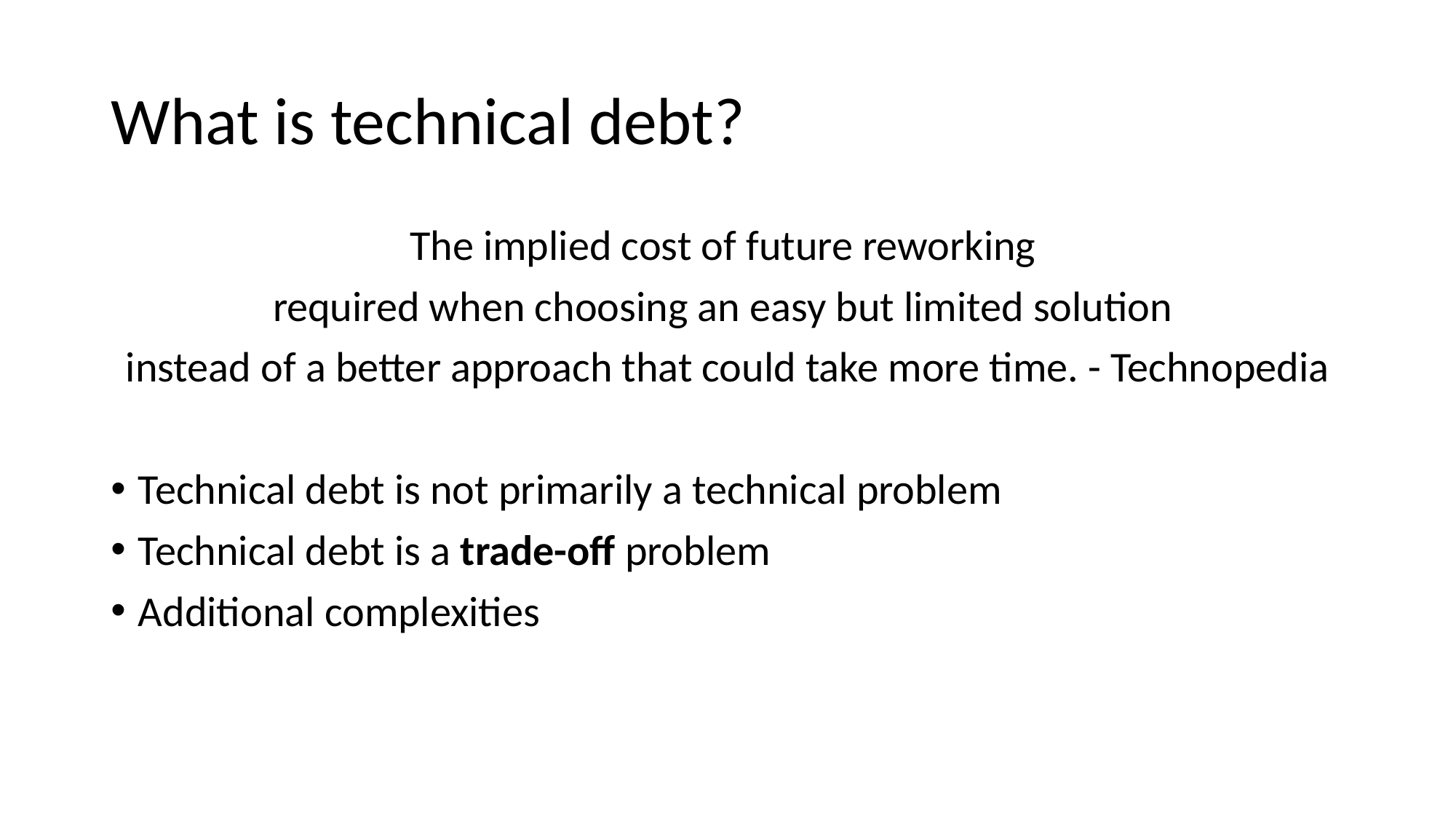

# What is technical debt?
The implied cost of future reworking
required when choosing an easy but limited solution
instead of a better approach that could take more time. - Technopedia

Technical debt is not primarily a technical problem
Technical debt is a trade-off problem
Additional complexities